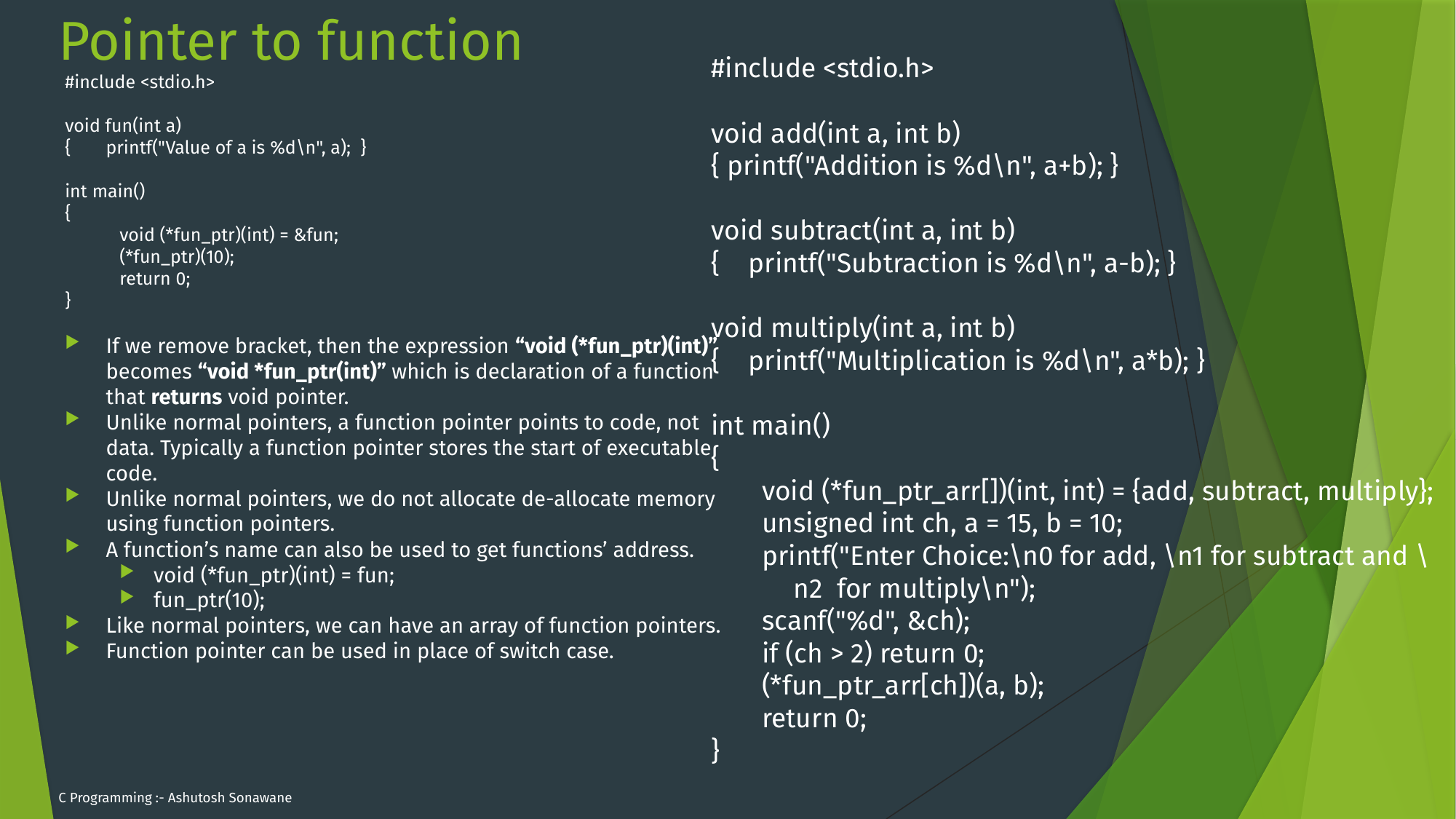

# Pointer to function

#include <stdio.h>

void add(int a, int b)
{ printf("Addition is %d\n", a+b); }

void subtract(int a, int b)
{    printf("Subtraction is %d\n", a-b); }

void multiply(int a, int b)
{    printf("Multiplication is %d\n", a*b); }

int main()
{
void (*fun_ptr_arr[])(int, int) = {add, subtract, multiply};
unsigned int ch, a = 15, b = 10;
printf("Enter Choice:\n0 for add, \n1 for subtract and \n2  for multiply\n");
scanf("%d", &ch);
if (ch > 2) return 0;
(*fun_ptr_arr[ch])(a, b);
return 0;
}

#include <stdio.h>

void fun(int a)
{ 	printf("Value of a is %d\n", a);  }

int main()
{
void (*fun_ptr)(int) = &fun;
(*fun_ptr)(10);
return 0;
}

If we remove bracket, then the expression “void (*fun_ptr)(int)” becomes “void *fun_ptr(int)” which is declaration of a function that returns void pointer.
Unlike normal pointers, a function pointer points to code, not data. Typically a function pointer stores the start of executable code.
Unlike normal pointers, we do not allocate de-allocate memory using function pointers.
A function’s name can also be used to get functions’ address.
void (*fun_ptr)(int) = fun;
fun_ptr(10);
Like normal pointers, we can have an array of function pointers.
Function pointer can be used in place of switch case.

C Programming :- Ashutosh Sonawane